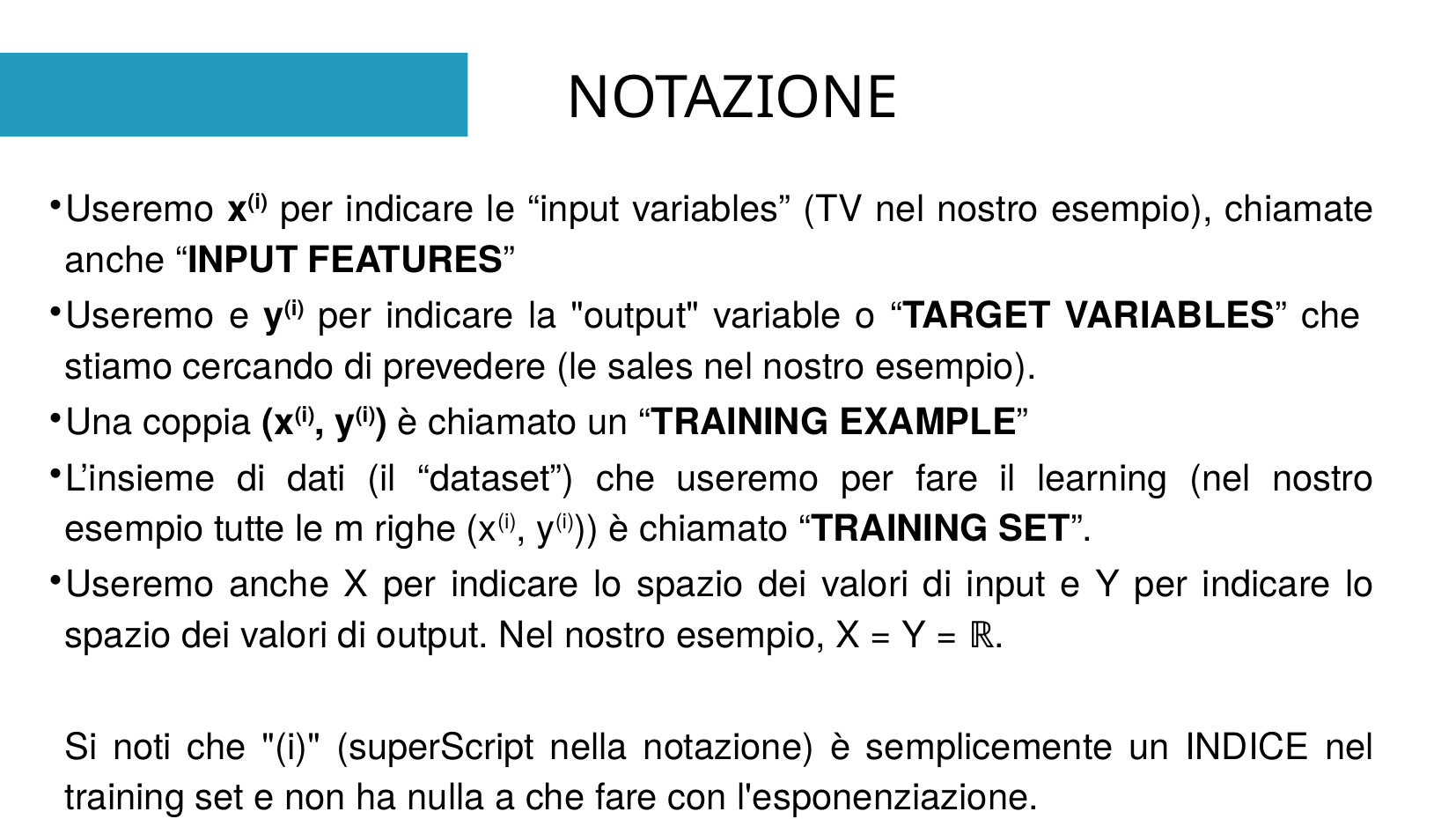

# NOTAZIONE
Useremo x(i) per indicare le “input variables” (TV nel nostro esempio), chiamate anche “INPUT FEATURES”
Useremo e y(i) per indicare la "output" variable o “TARGET VARIABLES” che  stiamo cercando di prevedere (le sales nel nostro esempio).
Una coppia (x(i), y(i)) è chiamato un “TRAINING EXAMPLE”
L’insieme di dati (il “dataset”) che useremo per fare il learning (nel nostro esempio tutte le m righe (x(i), y(i))) è chiamato “TRAINING SET”.
Useremo anche X per indicare lo spazio dei valori di input e Y per indicare lo spazio dei valori di output. Nel nostro esempio, X = Y = ℝ.

Si noti che "(i)" (superScript nella notazione) è semplicemente un INDICE nel training set e non ha nulla a che fare con l'esponenziazione.